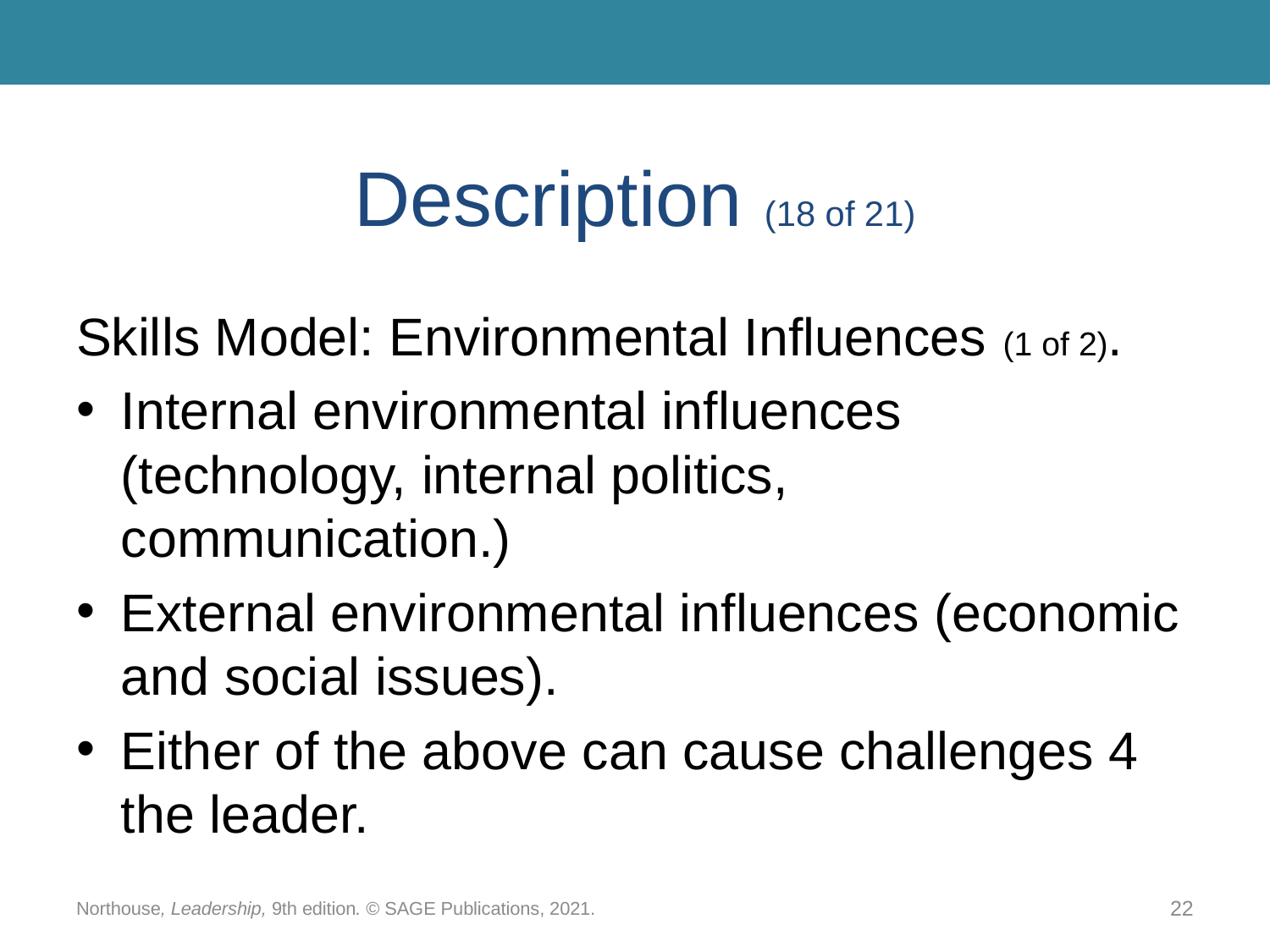

# Description (18 of 21)
Skills Model: Environmental Influences (1 of 2).
Internal environmental influences (technology, internal politics, communication.)
External environmental influences (economic and social issues).
Either of the above can cause challenges 4 the leader.
Northouse, Leadership, 9th edition. © SAGE Publications, 2021.
22